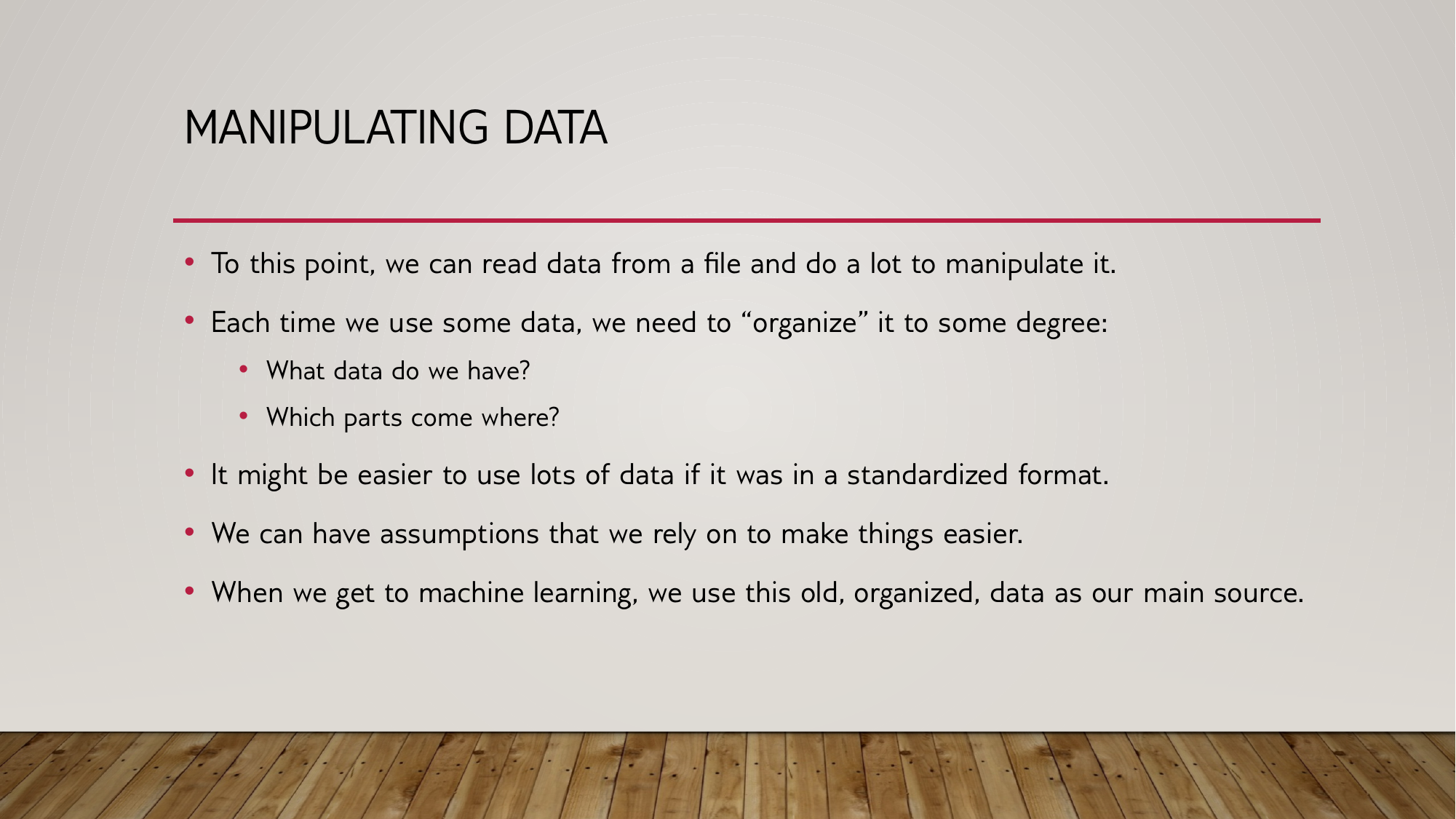

# Manipulating Data
To this point, we can read data from a file and do a lot to manipulate it.
Each time we use some data, we need to “organize” it to some degree:
What data do we have?
Which parts come where?
It might be easier to use lots of data if it was in a standardized format.
We can have assumptions that we rely on to make things easier.
When we get to machine learning, we use this old, organized, data as our main source.